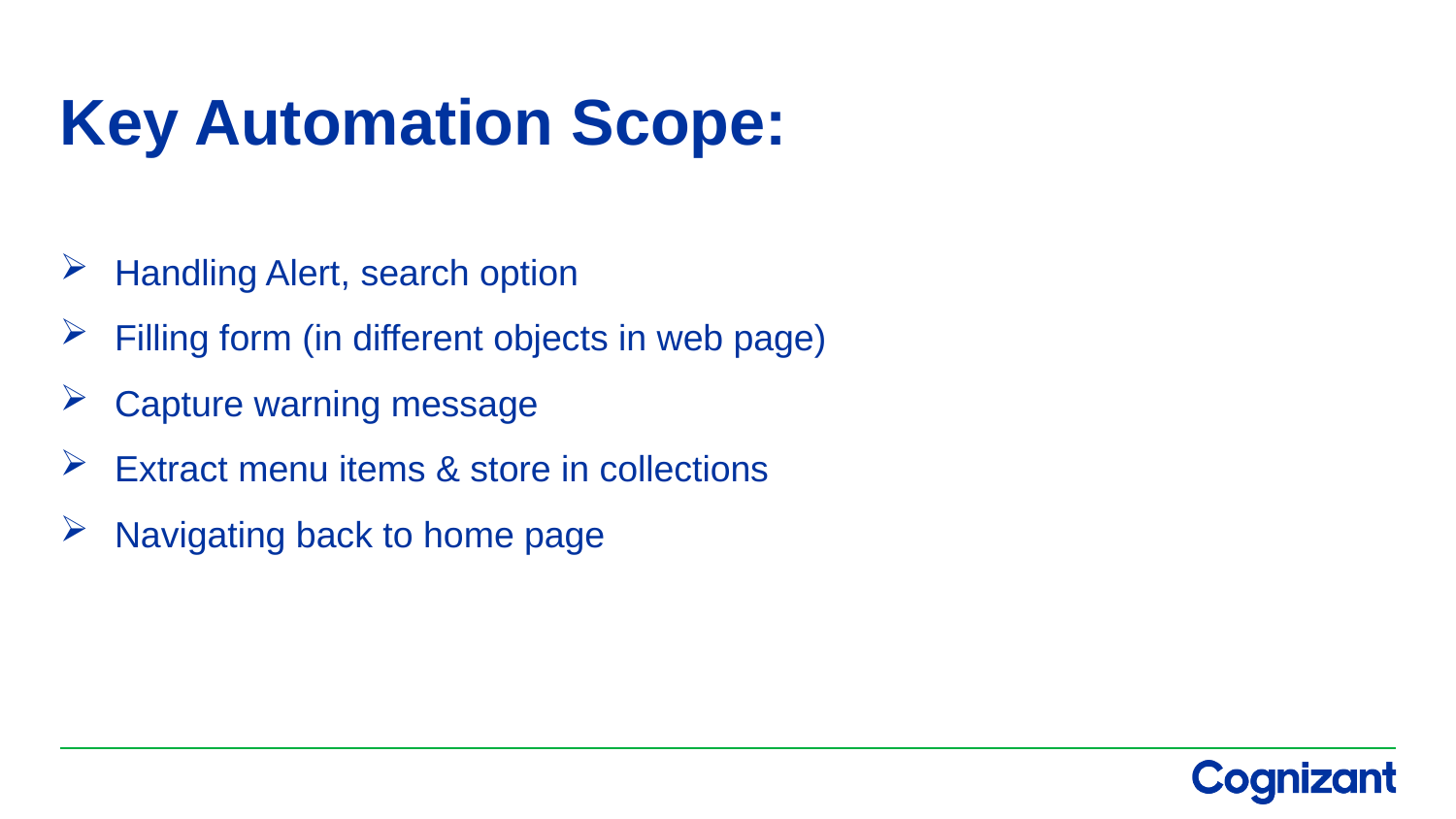

# Key Automation Scope:
Handling Alert, search option
Filling form (in different objects in web page)
Capture warning message
Extract menu items & store in collections
Navigating back to home page